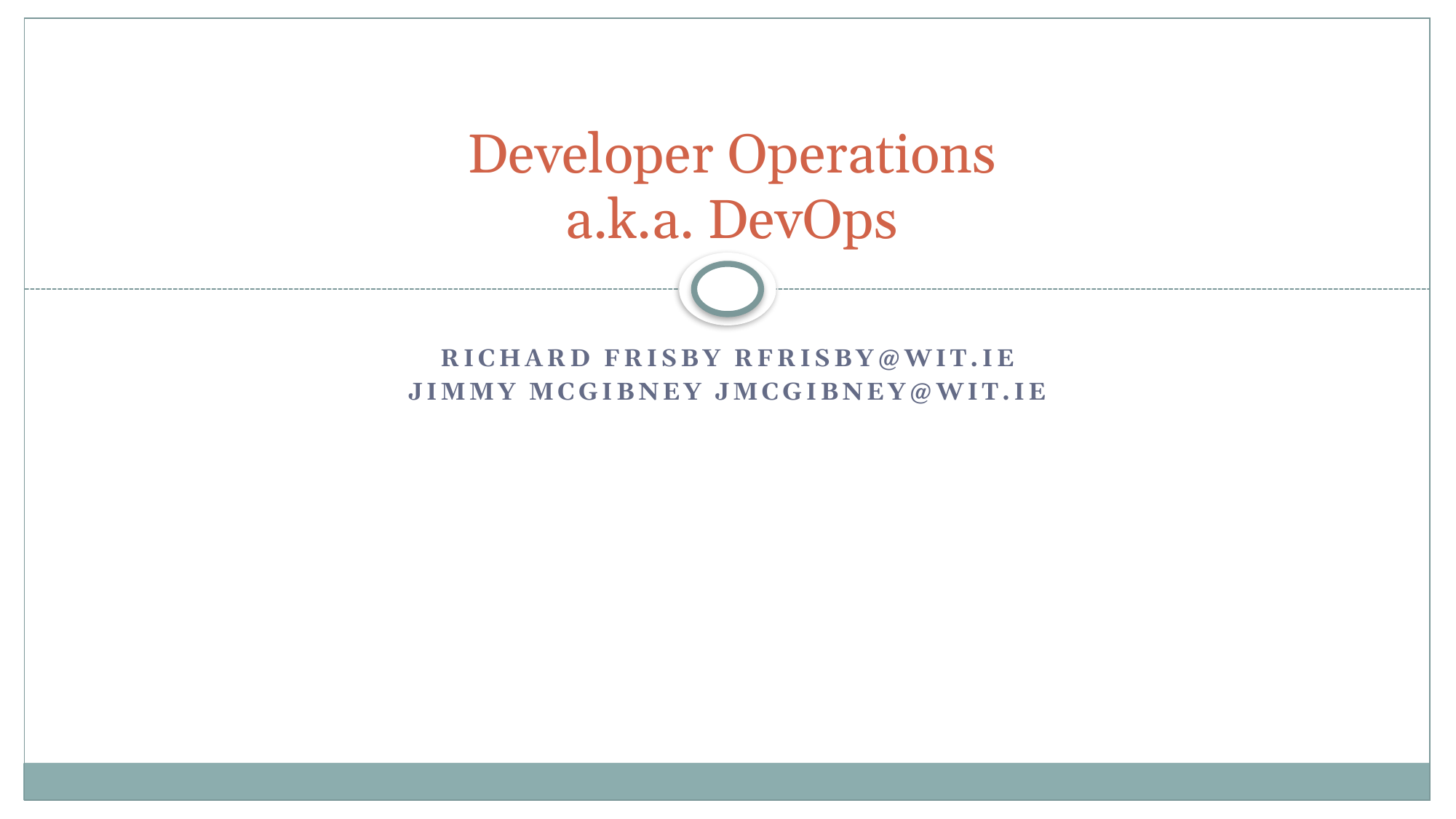

# Developer Operations a.k.a. DevOps
Richard Frisby rfrisby@wit.ie
Jimmy McGibney jmcgibney@wit.ie